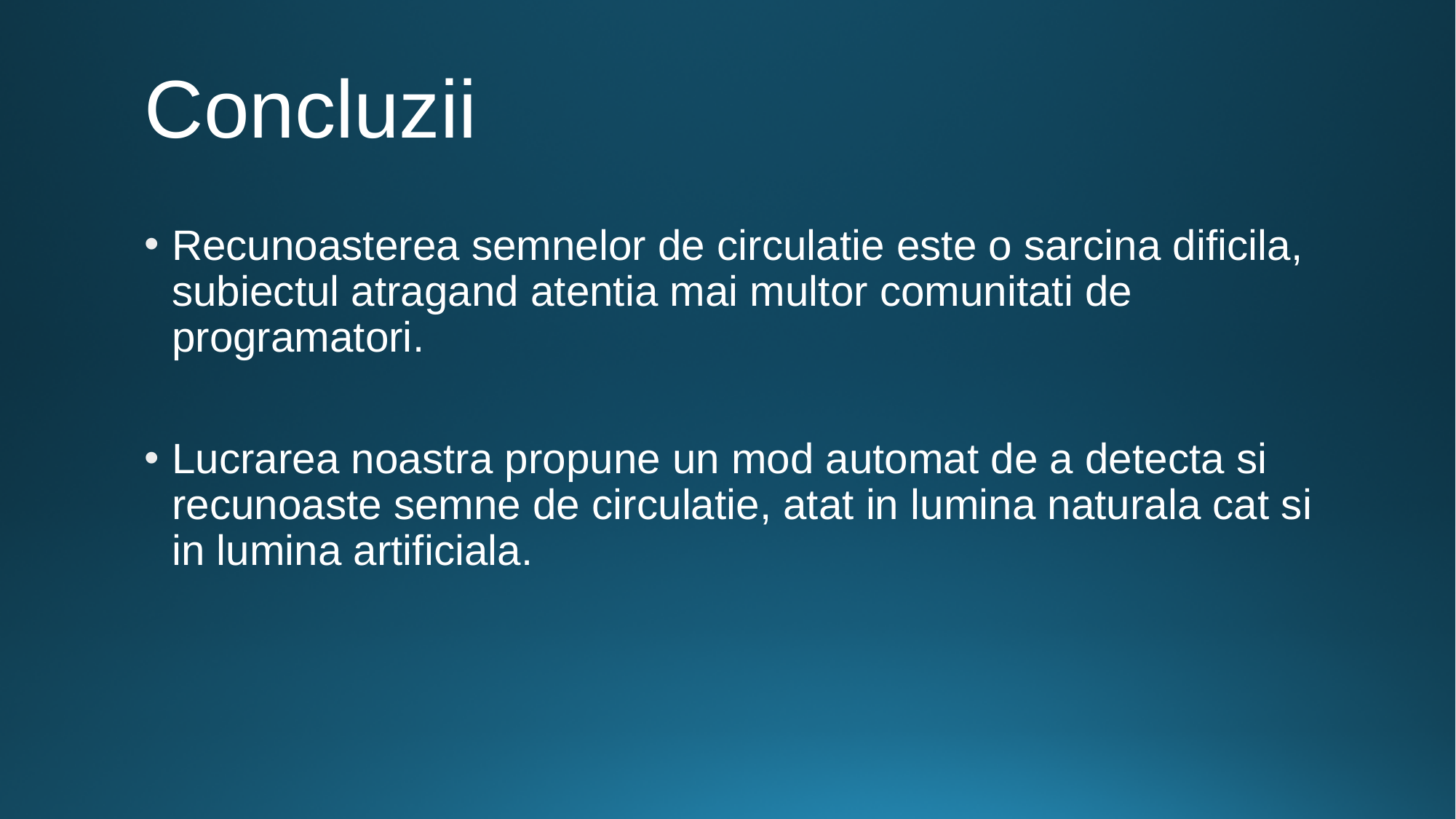

# Concluzii
Recunoasterea semnelor de circulatie este o sarcina dificila, subiectul atragand atentia mai multor comunitati de programatori.

Lucrarea noastra propune un mod automat de a detecta si recunoaste semne de circulatie, atat in lumina naturala cat si in lumina artificiala.